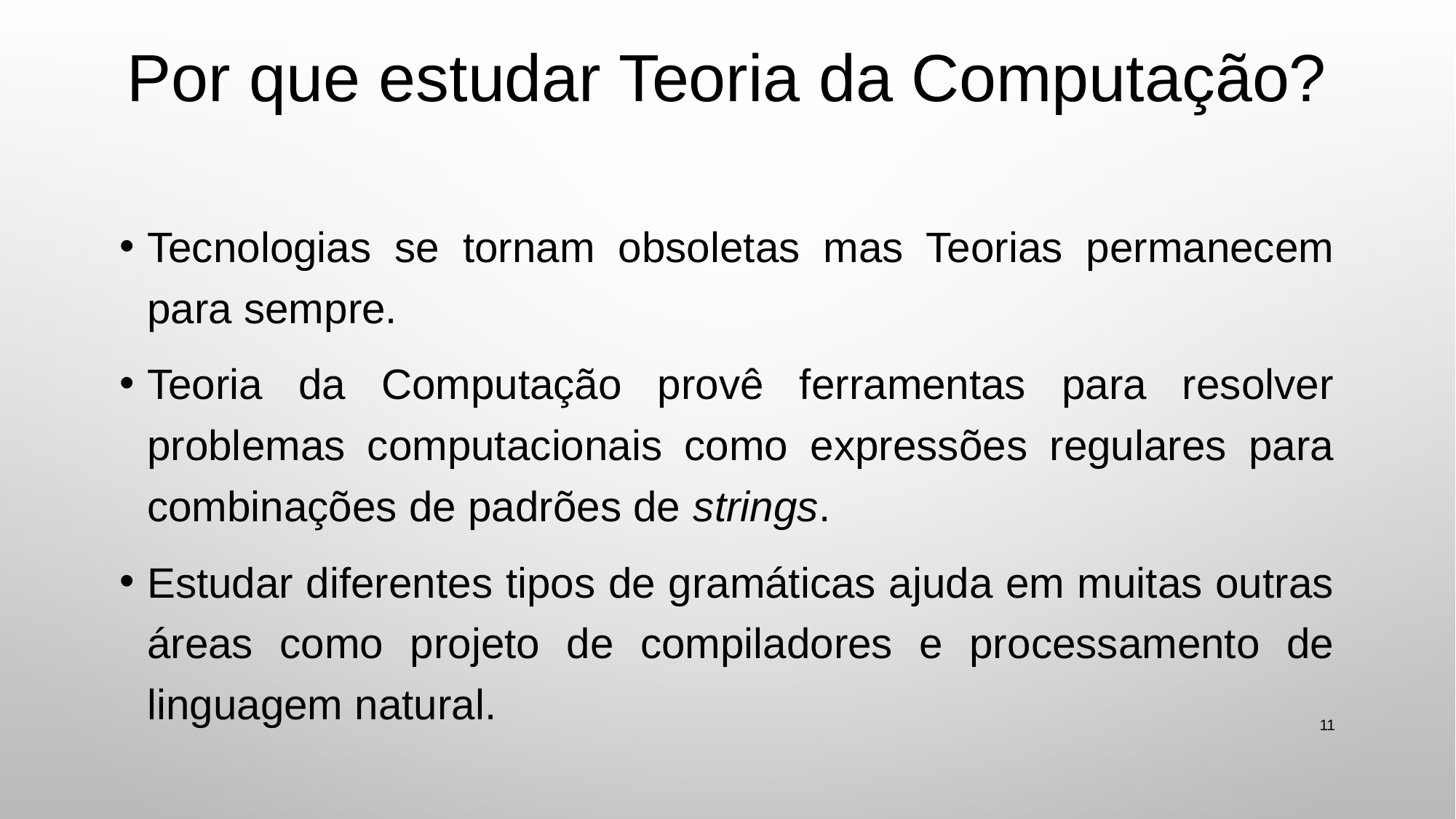

# Por que estudar Teoria da Computação?
Tecnologias se tornam obsoletas mas Teorias permanecem para sempre.
Teoria da Computação provê ferramentas para resolver problemas computacionais como expressões regulares para combinações de padrões de strings.
Estudar diferentes tipos de gramáticas ajuda em muitas outras áreas como projeto de compiladores e processamento de linguagem natural.
11